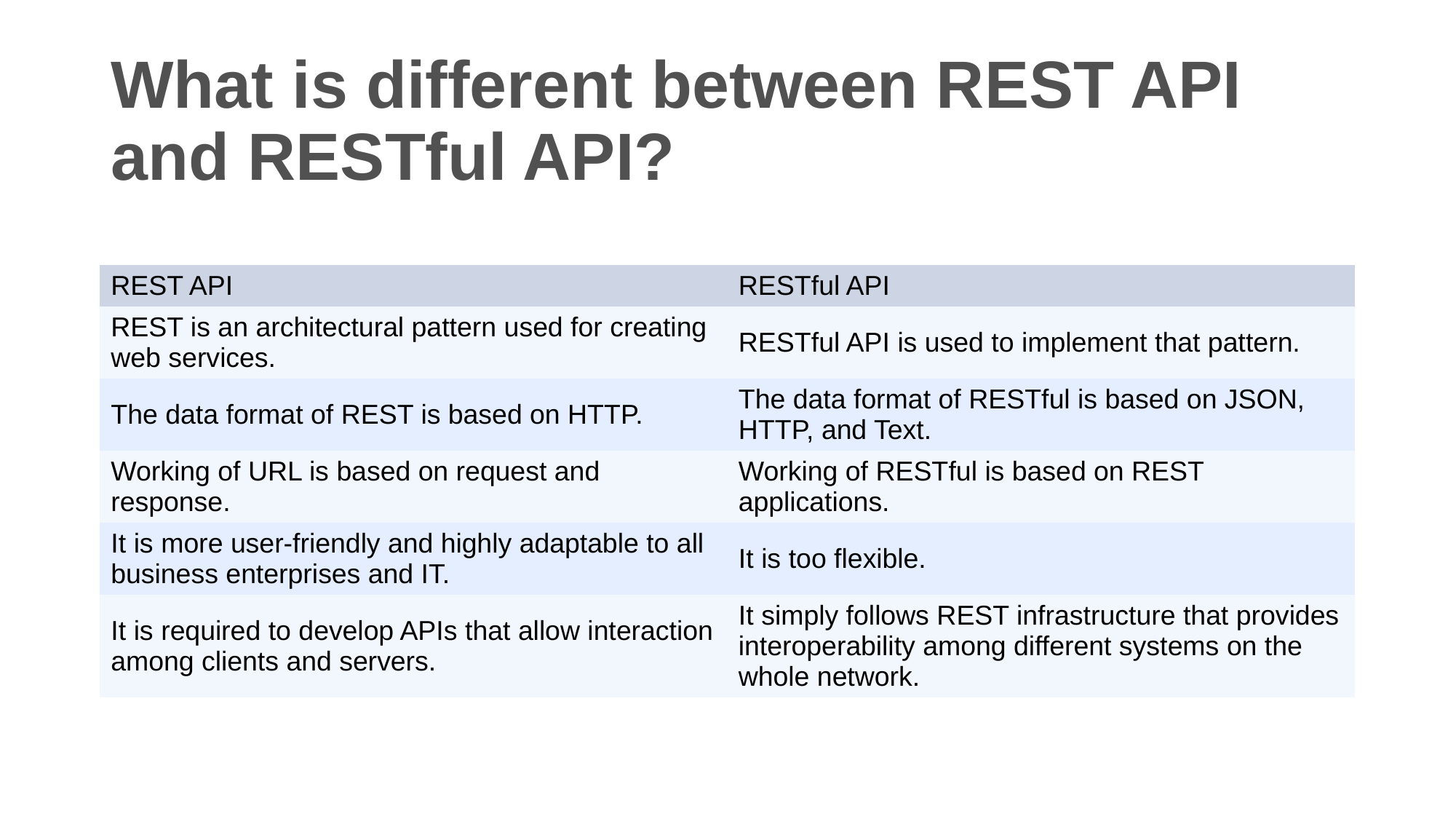

# What is different between REST API and RESTful API?
| REST API | RESTful API |
| --- | --- |
| REST is an architectural pattern used for creating web services. | RESTful API is used to implement that pattern. |
| The data format of REST is based on HTTP. | The data format of RESTful is based on JSON, HTTP, and Text. |
| Working of URL is based on request and response. | Working of RESTful is based on REST applications. |
| It is more user-friendly and highly adaptable to all business enterprises and IT. | It is too flexible. |
| It is required to develop APIs that allow interaction among clients and servers. | It simply follows REST infrastructure that provides interoperability among different systems on the whole network. |